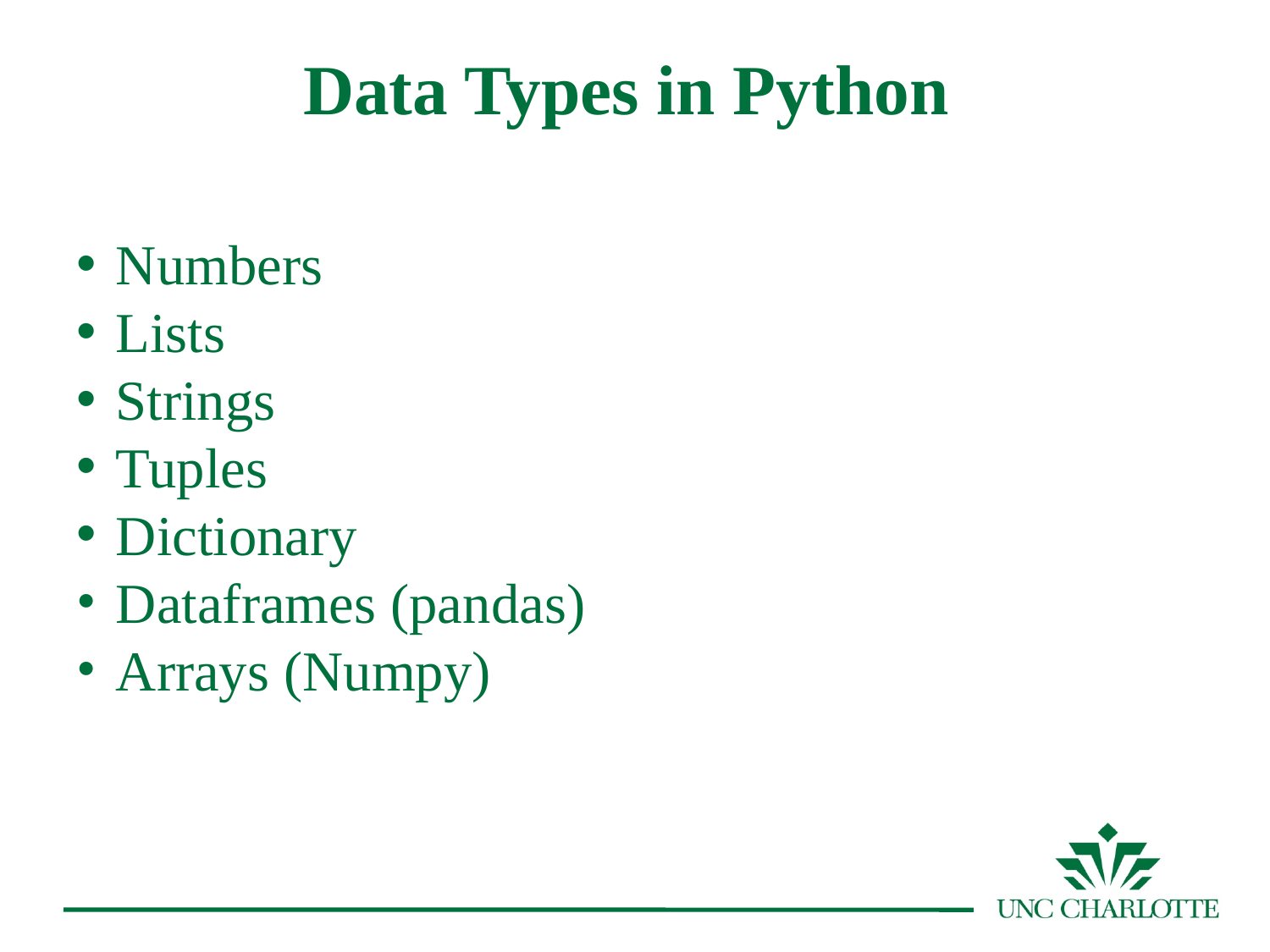

Data Types in Python
Numbers
Lists
Strings
Tuples
Dictionary
Dataframes (pandas)
Arrays (Numpy)